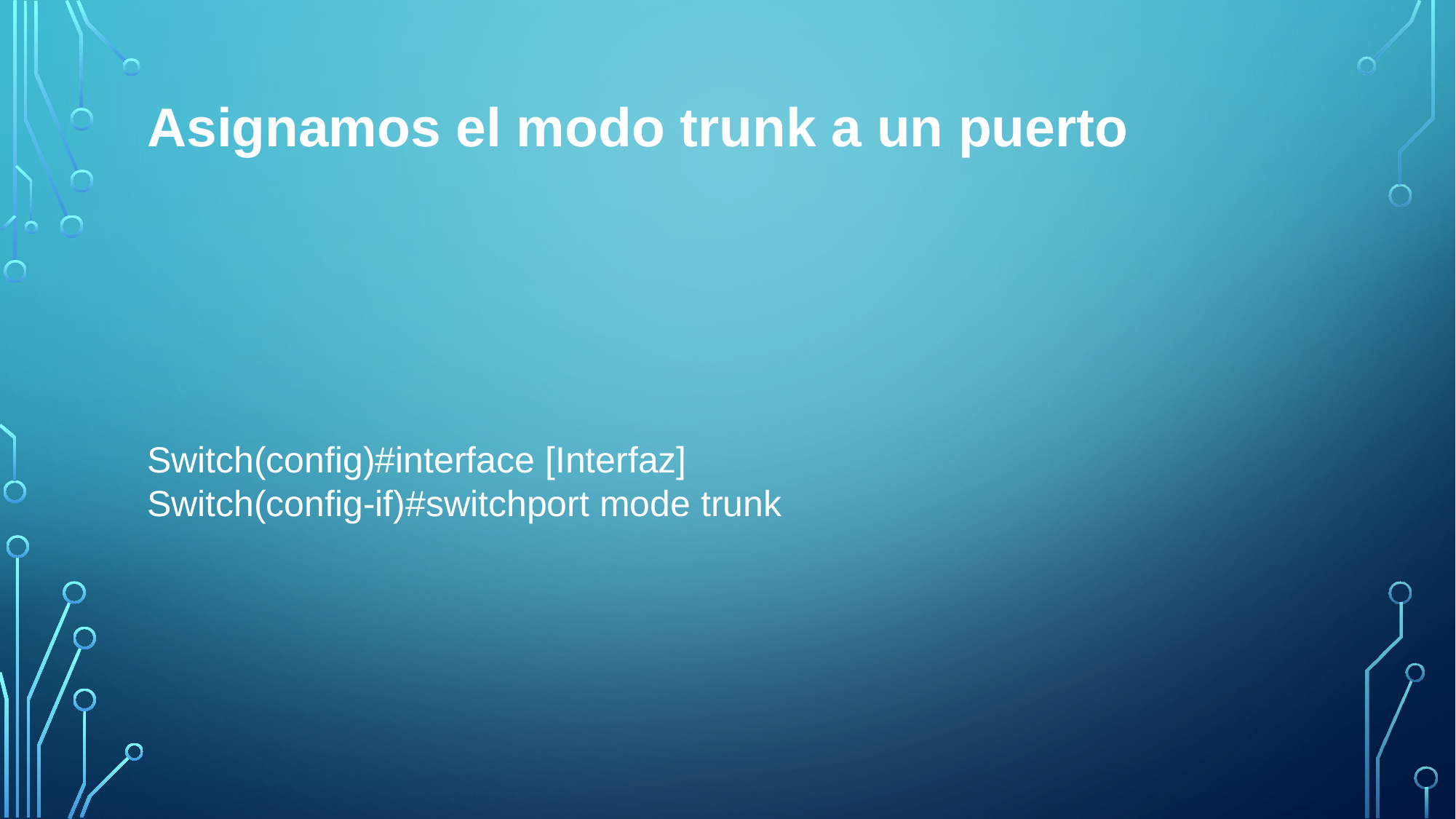

# Asignamos el modo trunk a un puerto
Switch(config)#interface [Interfaz]
Switch(config-if)#switchport mode trunk